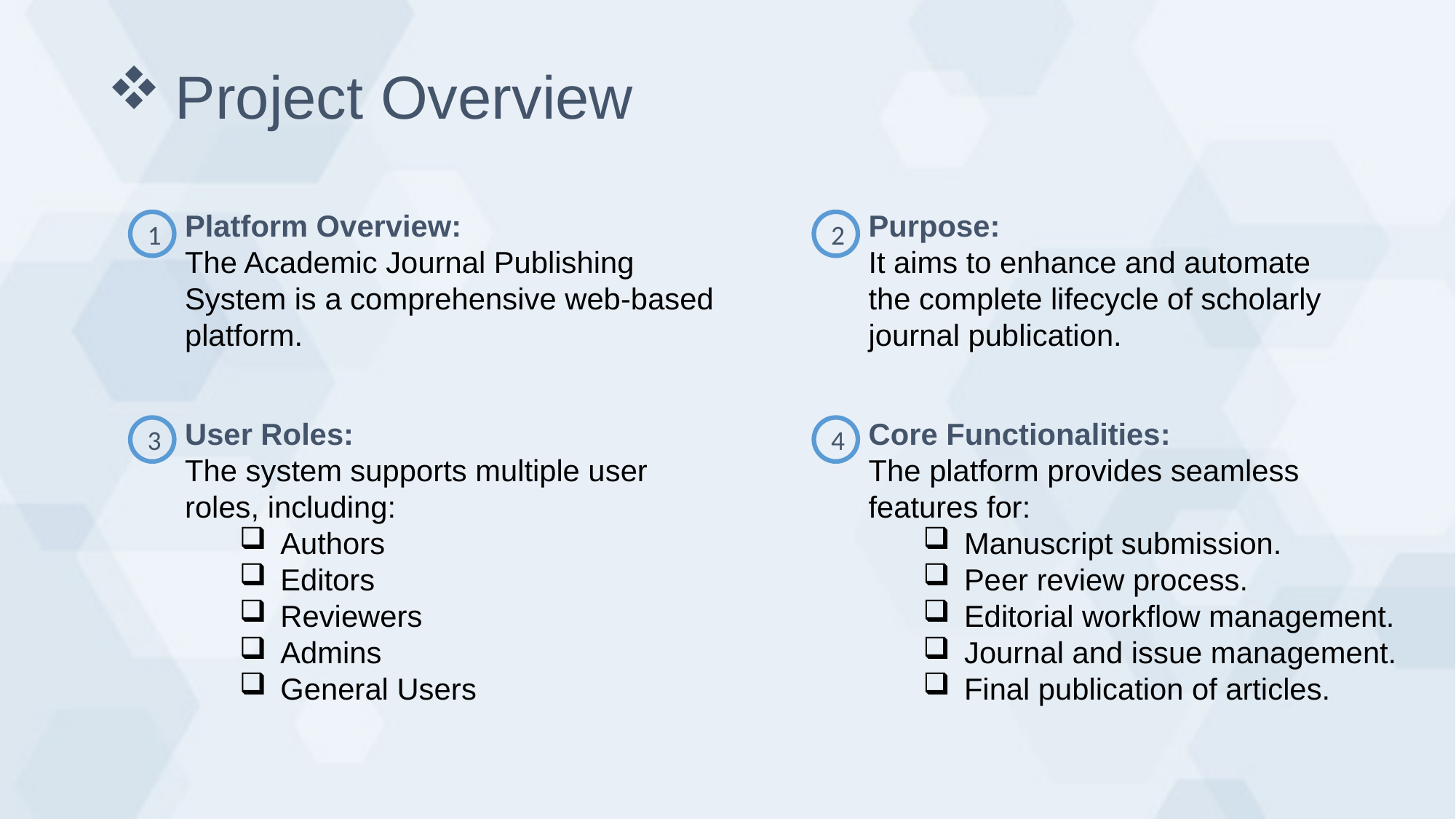

Project Overview
Purpose:
It aims to enhance and automate the complete lifecycle of scholarly journal publication.
Platform Overview:
The Academic Journal Publishing System is a comprehensive web-based platform.
1
2
User Roles:
The system supports multiple user roles, including:
Authors
Editors
Reviewers
Admins
General Users
Core Functionalities:
The platform provides seamless features for:
Manuscript submission.
Peer review process.
Editorial workflow management.
Journal and issue management.
Final publication of articles.
3
4